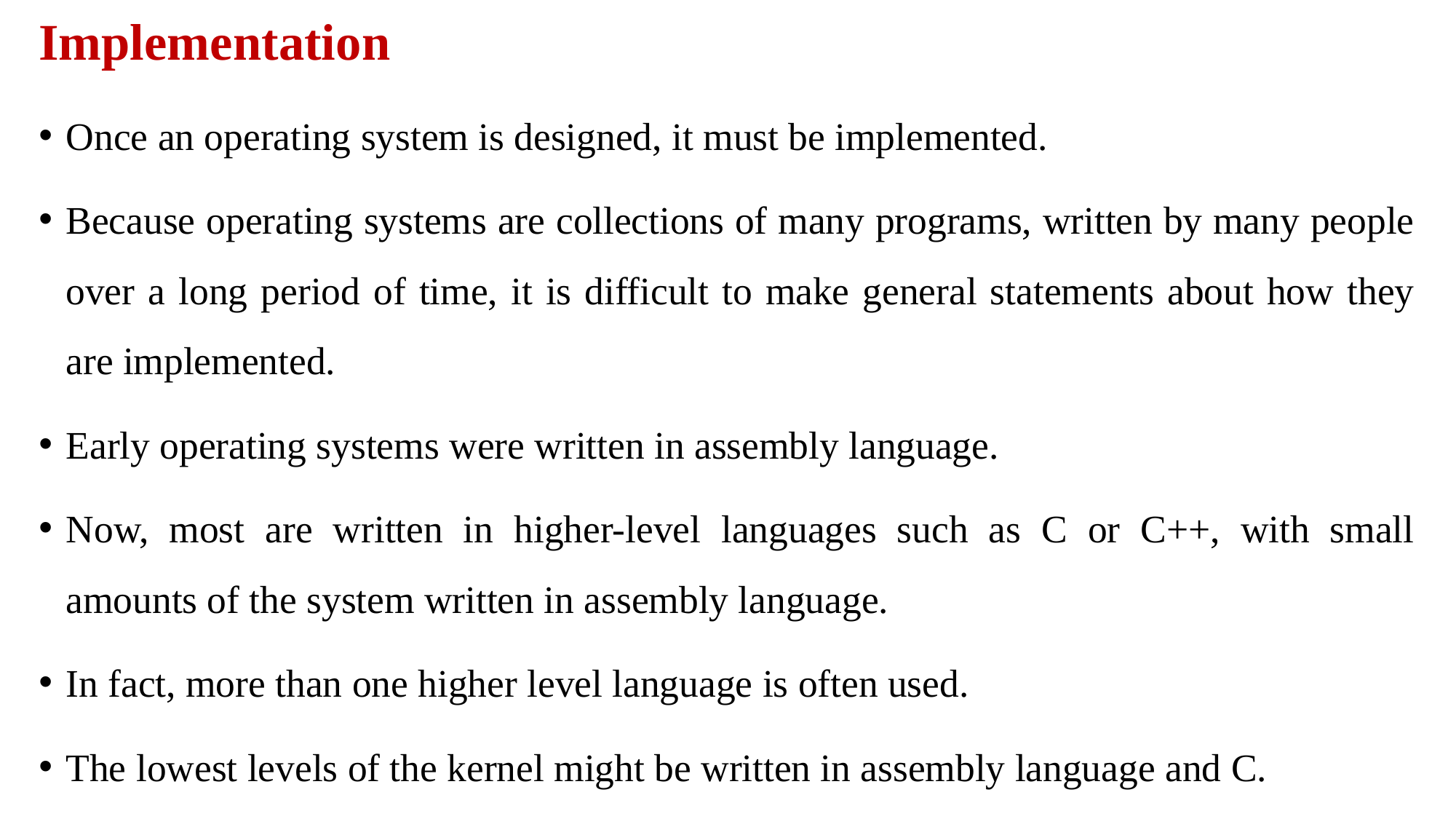

# Implementation
Once an operating system is designed, it must be implemented.
Because operating systems are collections of many programs, written by many people over a long period of time, it is difficult to make general statements about how they are implemented.
Early operating systems were written in assembly language.
Now, most are written in higher-level languages such as C or C++, with small amounts of the system written in assembly language.
In fact, more than one higher level language is often used.
The lowest levels of the kernel might be written in assembly language and C.